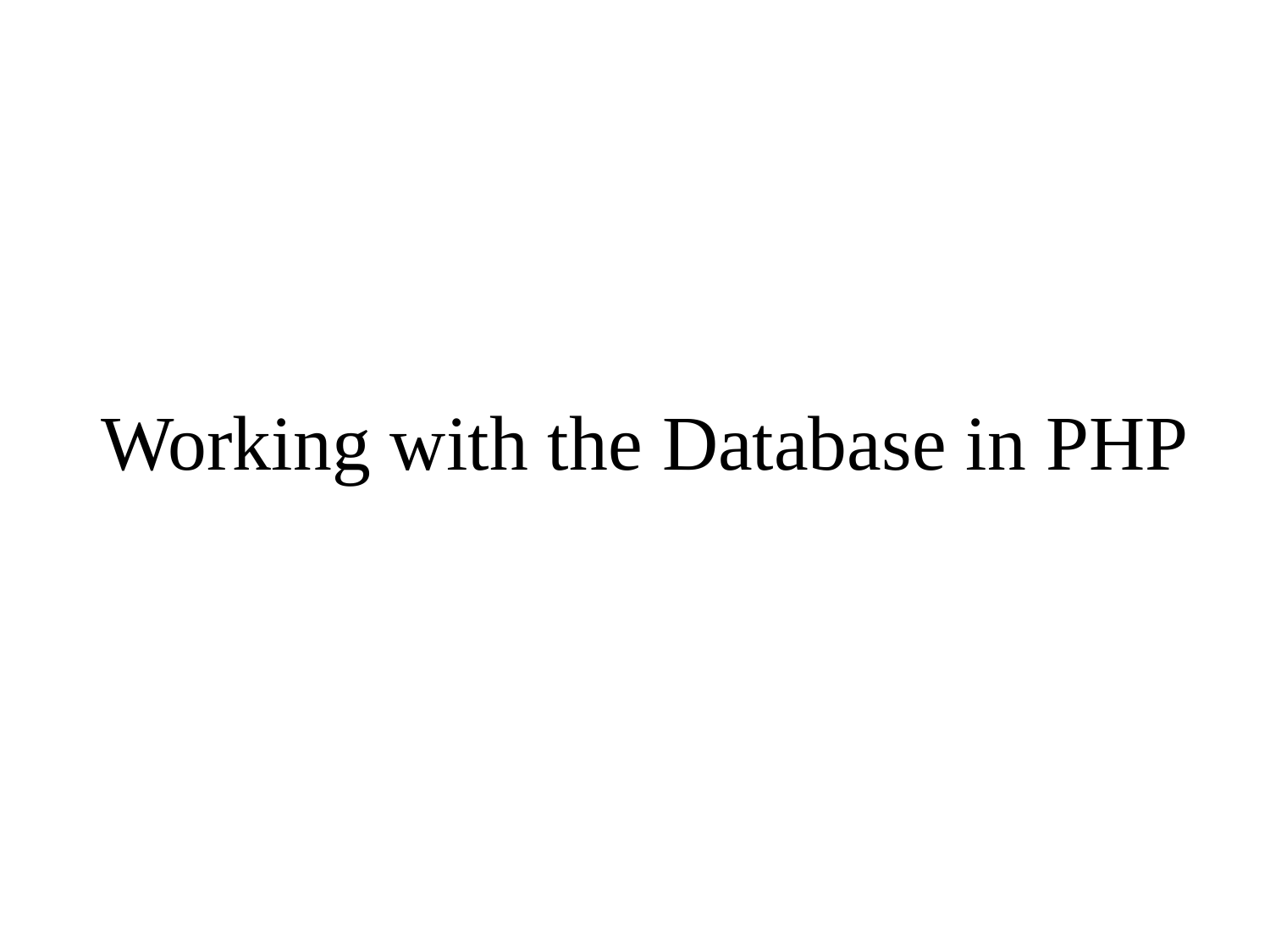

# Working with the Database in PHP